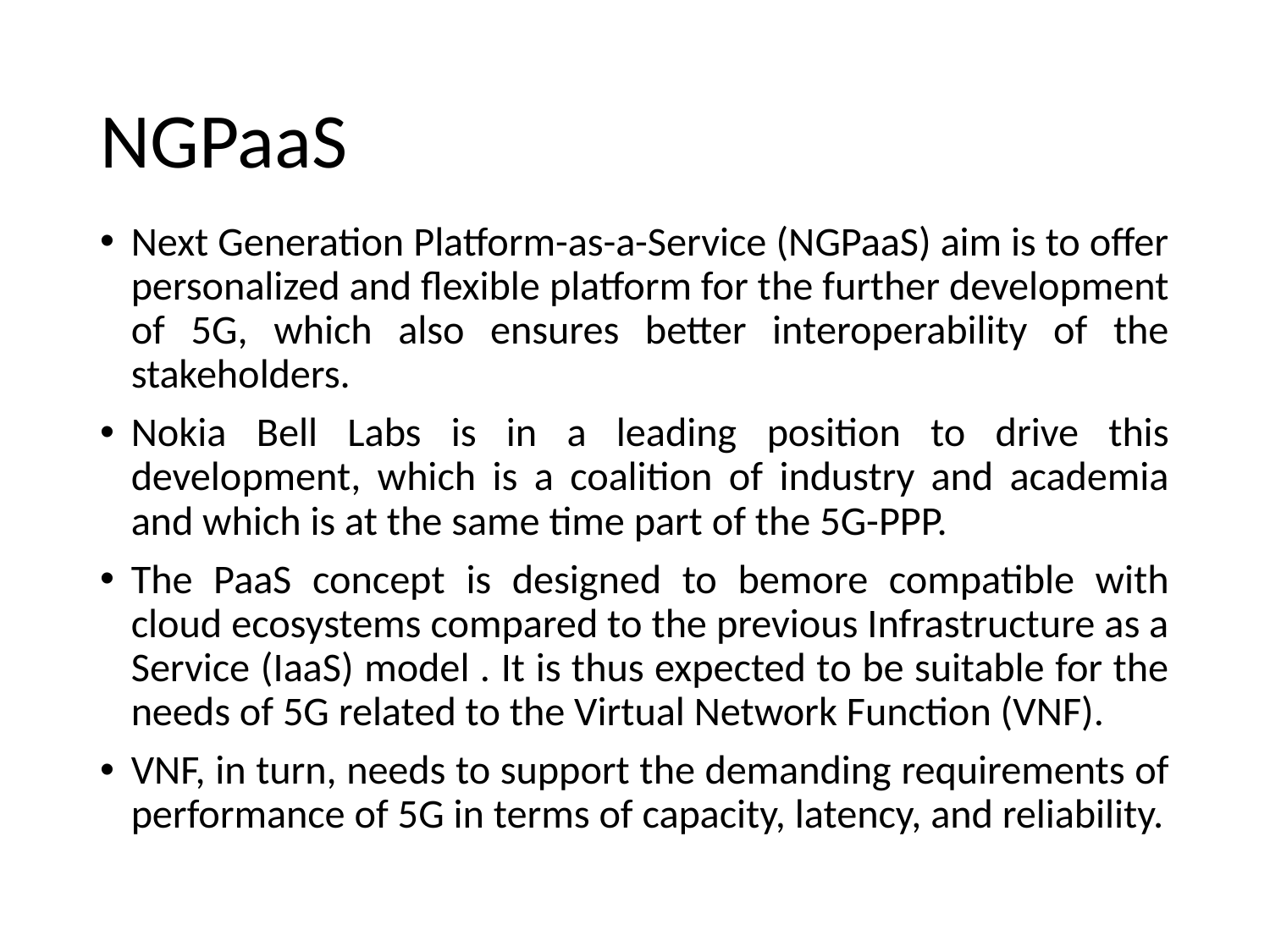

# NGPaaS
Next Generation Platform-as-a-Service (NGPaaS) aim is to offer personalized and flexible platform for the further development of 5G, which also ensures better interoperability of the stakeholders.
Nokia Bell Labs is in a leading position to drive this development, which is a coalition of industry and academia and which is at the same time part of the 5G-PPP.
The PaaS concept is designed to bemore compatible with cloud ecosystems compared to the previous Infrastructure as a Service (IaaS) model . It is thus expected to be suitable for the needs of 5G related to the Virtual Network Function (VNF).
VNF, in turn, needs to support the demanding requirements of performance of 5G in terms of capacity, latency, and reliability.